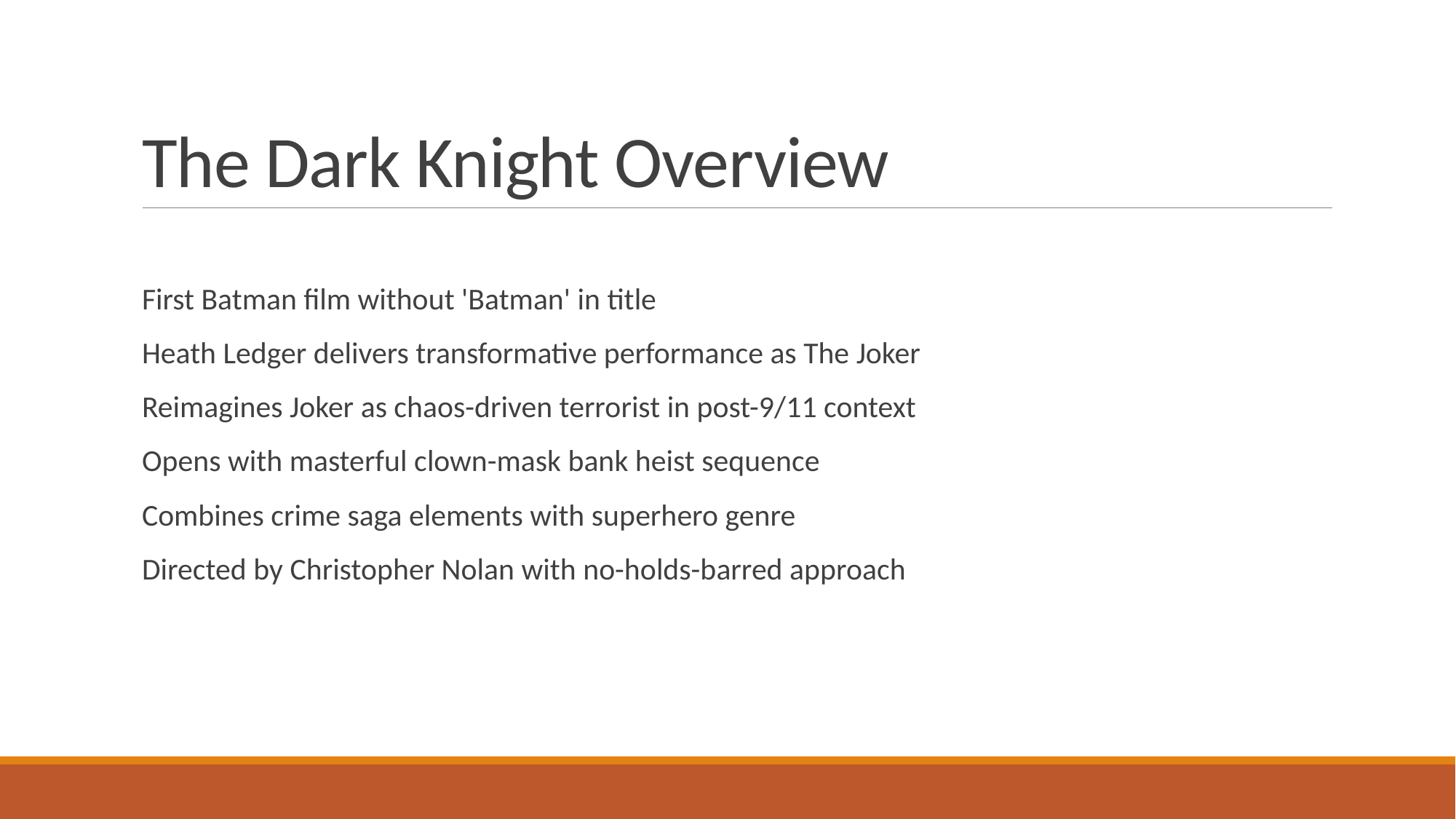

# The Dark Knight Overview

First Batman film without 'Batman' in title
Heath Ledger delivers transformative performance as The Joker
Reimagines Joker as chaos-driven terrorist in post-9/11 context
Opens with masterful clown-mask bank heist sequence
Combines crime saga elements with superhero genre
Directed by Christopher Nolan with no-holds-barred approach